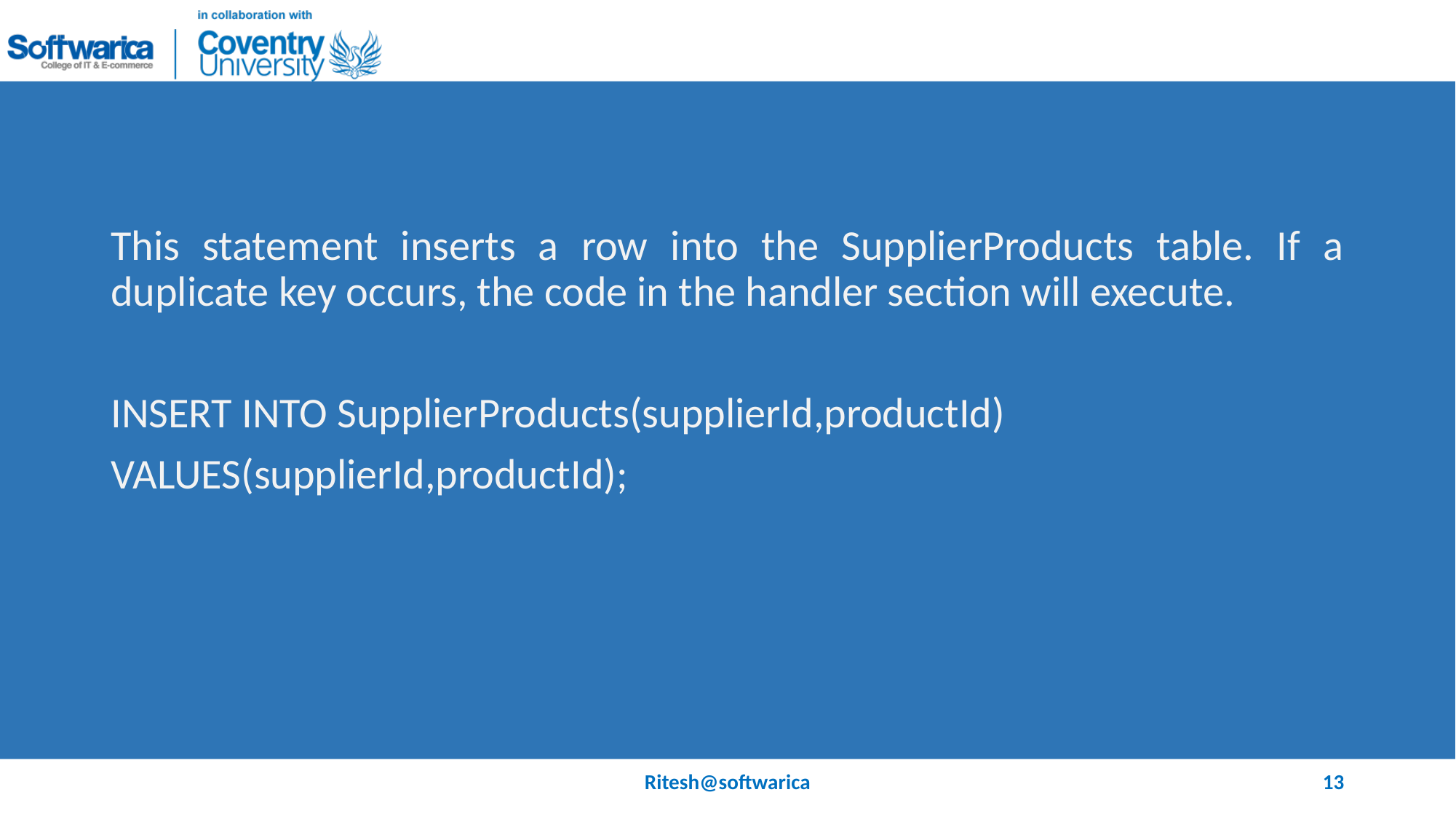

#
This statement inserts a row into the SupplierProducts table. If a duplicate key occurs, the code in the handler section will execute.

INSERT INTO SupplierProducts(supplierId,productId)
VALUES(supplierId,productId);
Ritesh@softwarica
13